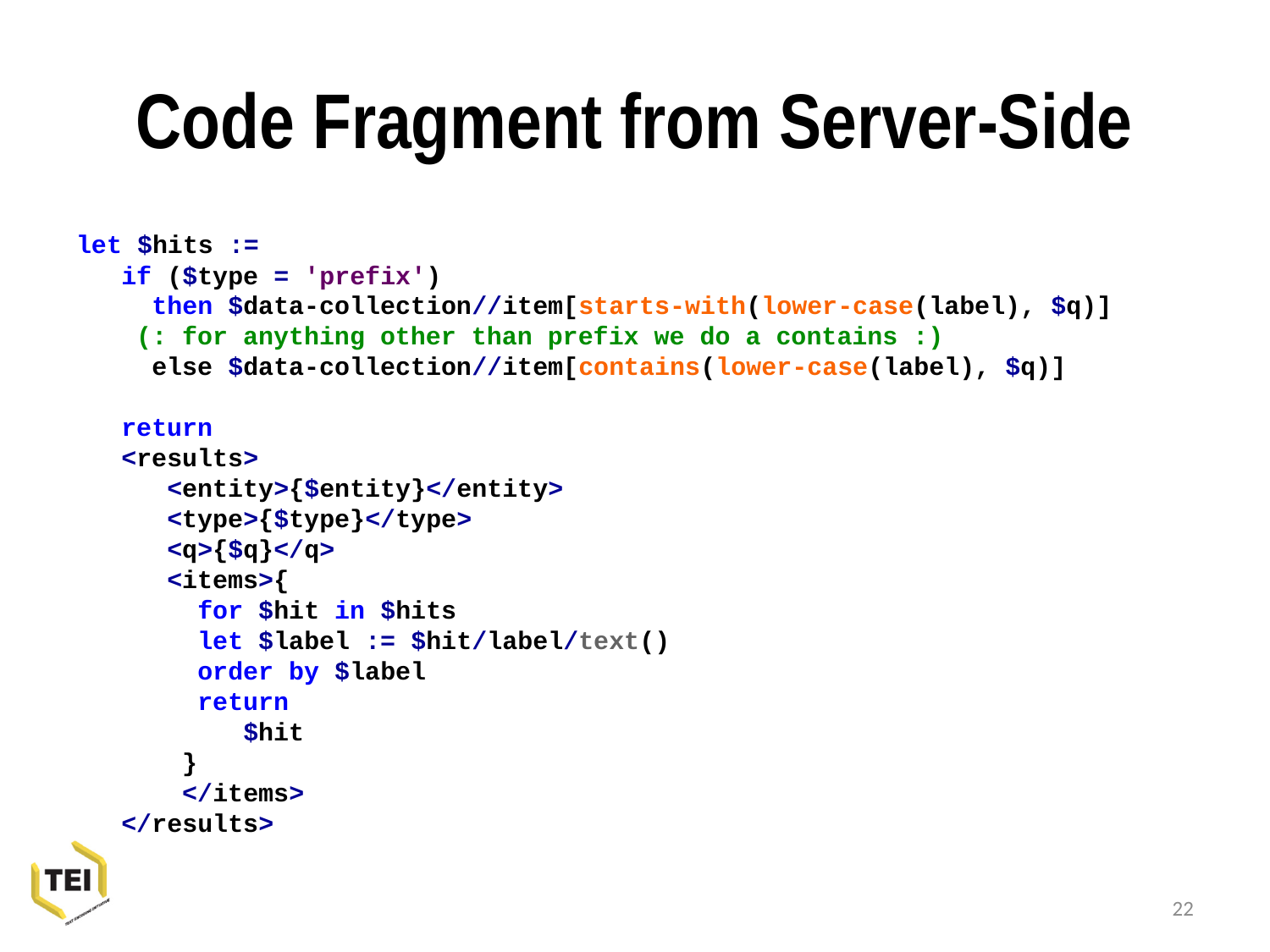

# Code Fragment from Server-Side
let $hits :=
if ($type = 'prefix')
  then $data-collection//item[starts-with(lower-case(label), $q)]
 (: for anything other than prefix we do a contains :)
  else $data-collection//item[contains(lower-case(label), $q)]
return
<results>
   <entity>{$entity}</entity>
   <type>{$type}</type>
   <q>{$q}</q>
   <items>{
     for $hit in $hits
     let $label := $hit/label/text()
     order by $label
     return
        $hit
    }
    </items>
</results>
22